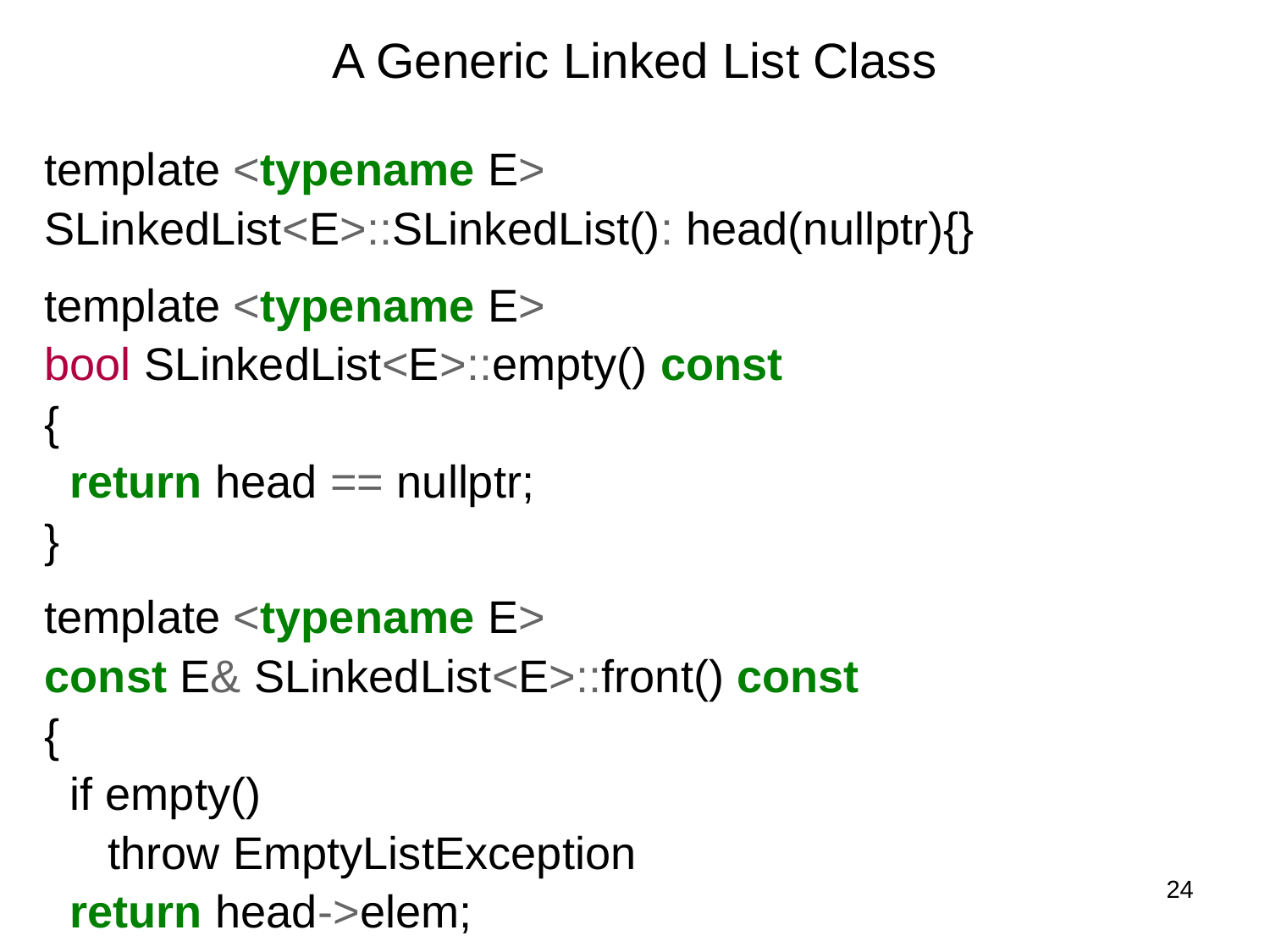

# A Generic Linked List Class
template <typename E>
SLinkedList<E>::SLinkedList(): head(nullptr){}

template <typename E>
bool SLinkedList<E>::empty() const
{
  return head == nullptr;
}

template <typename E>
const E& SLinkedList<E>::front() const
{
  if empty()
     throw EmptyListException
  return head->elem;
}
24